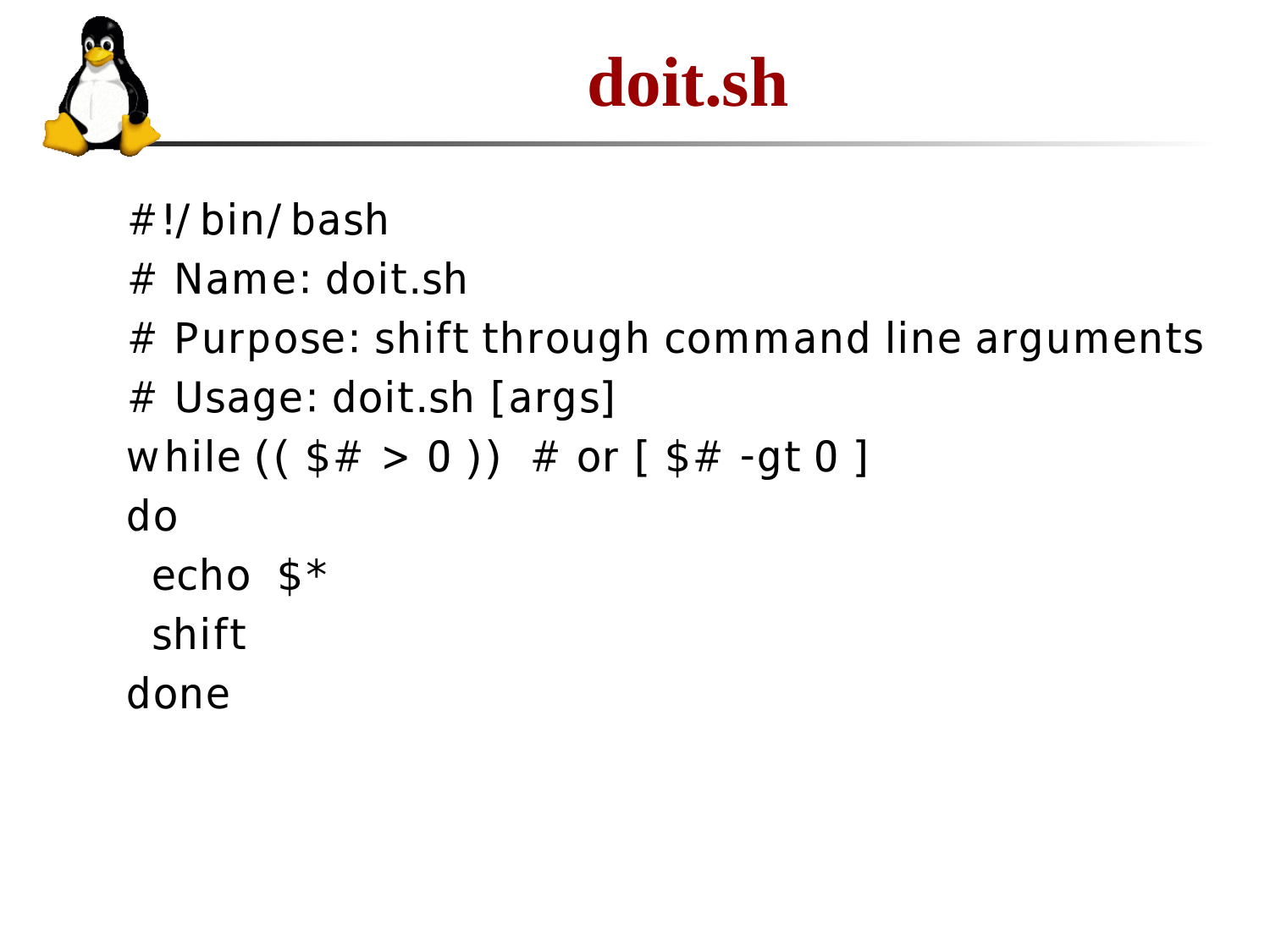

# doit.sh
#!/bin/bash
# Name: doit.sh
# Purpose: shift through command line arguments
# Usage: doit.sh [args]
while (( $# > 0 ))  # or [ $# -gt 0 ]
do
  echo  $*
  shift
done